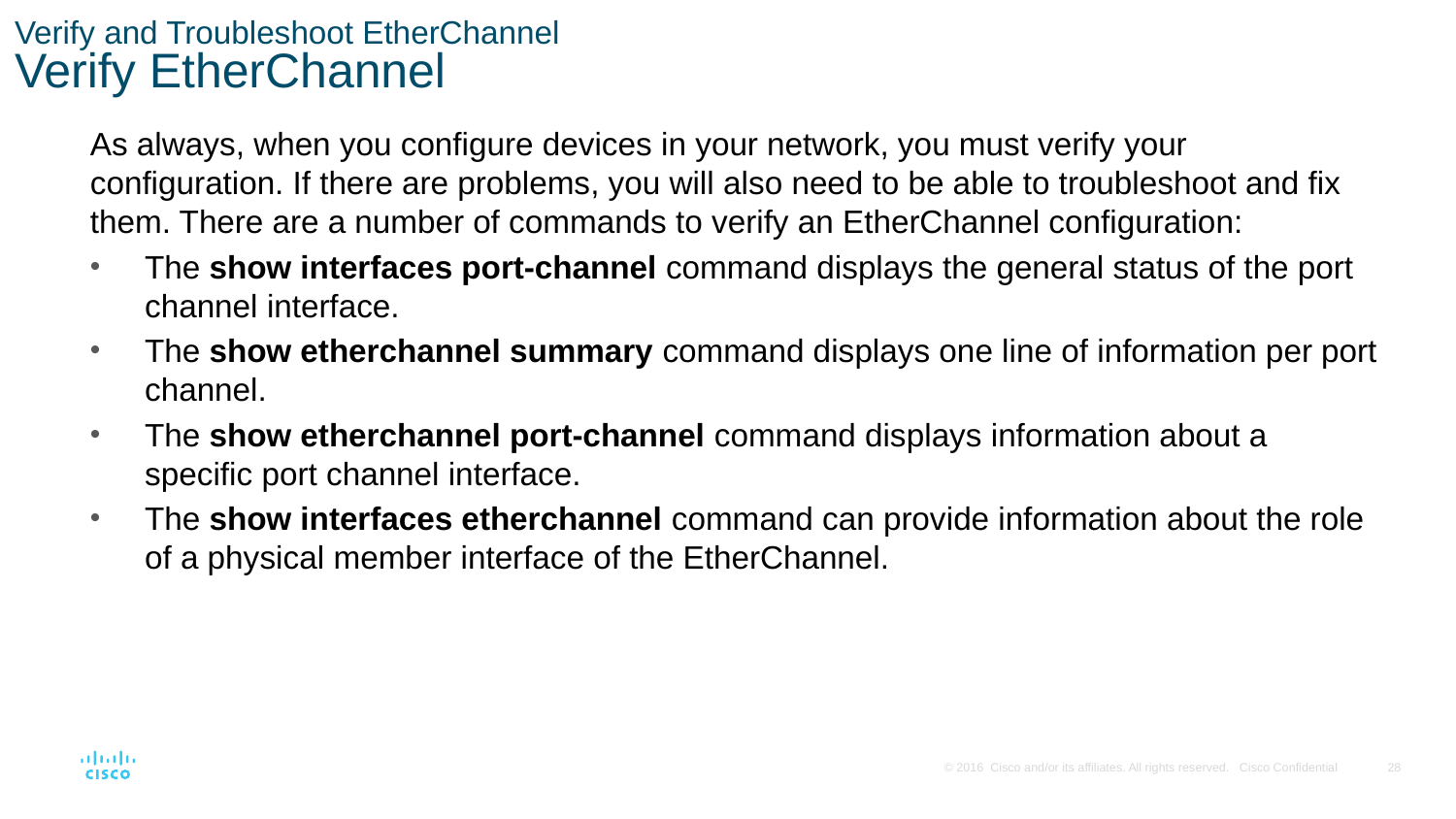

# Verify and Troubleshoot EtherChannel Verify EtherChannel
As always, when you configure devices in your network, you must verify your configuration. If there are problems, you will also need to be able to troubleshoot and fix them. There are a number of commands to verify an EtherChannel configuration:
The show interfaces port-channel command displays the general status of the port channel interface.
The show etherchannel summary command displays one line of information per port channel.
The show etherchannel port-channel command displays information about a specific port channel interface.
The show interfaces etherchannel command can provide information about the role of a physical member interface of the EtherChannel.